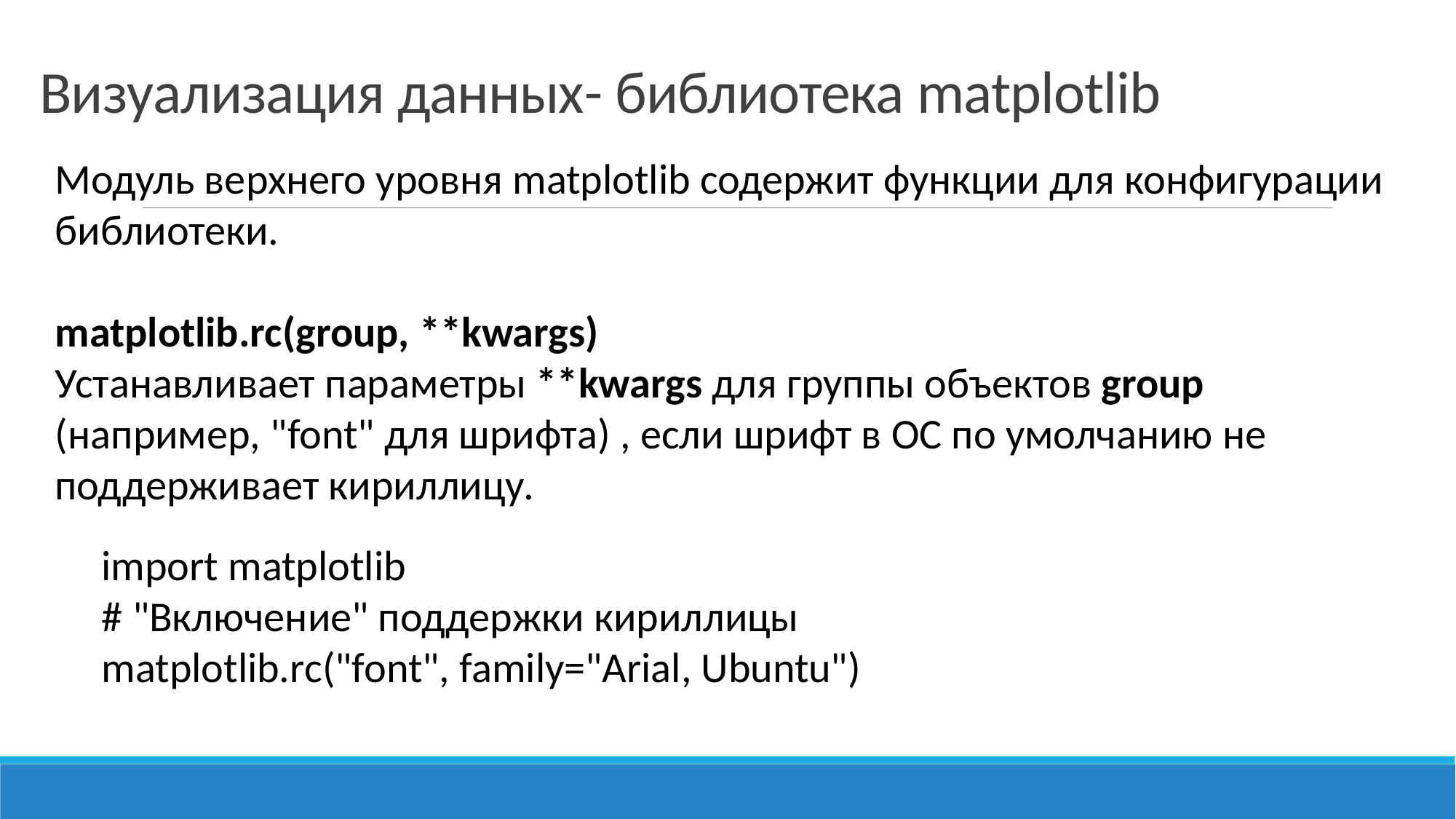

Визуализация данных- библиотека matplotlib
Модуль верхнего уровня matplotlib содержит функции для конфигурации библиотеки.

matplotlib.rc(group, **kwargs)
Устанавливает параметры **kwargs для группы объектов group (например, "font" для шрифта) , если шрифт в ОС по умолчанию не поддерживает кириллицу.
import matplotlib
# "Включение" поддержки кириллицы
matplotlib.rc("font", family="Arial, Ubuntu")